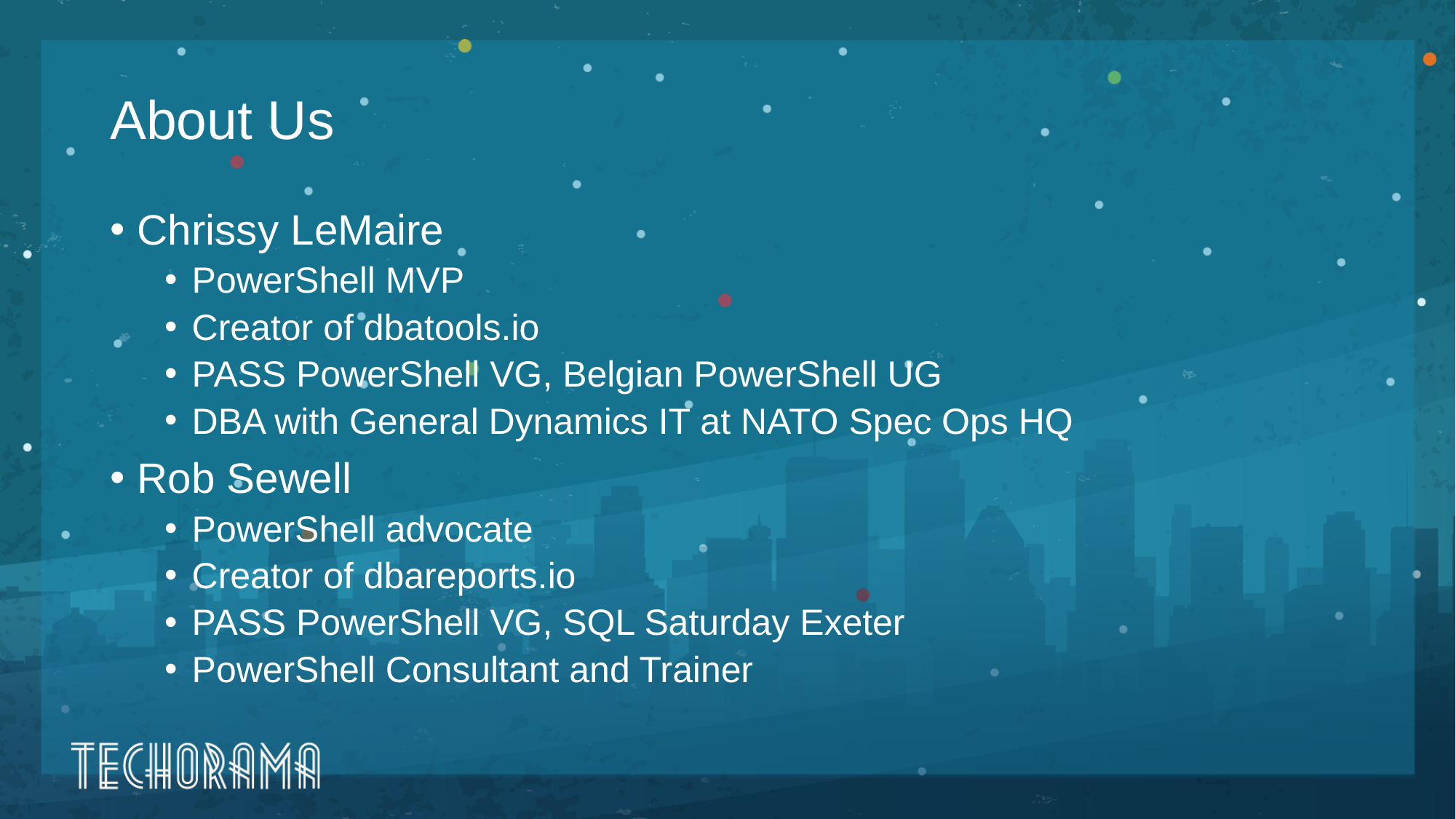

# About Us
Chrissy LeMaire
PowerShell MVP
Creator of dbatools.io
PASS PowerShell VG, Belgian PowerShell UG
DBA with General Dynamics IT at NATO Spec Ops HQ
Rob Sewell
PowerShell advocate
Creator of dbareports.io
PASS PowerShell VG, SQL Saturday Exeter
PowerShell Consultant and Trainer